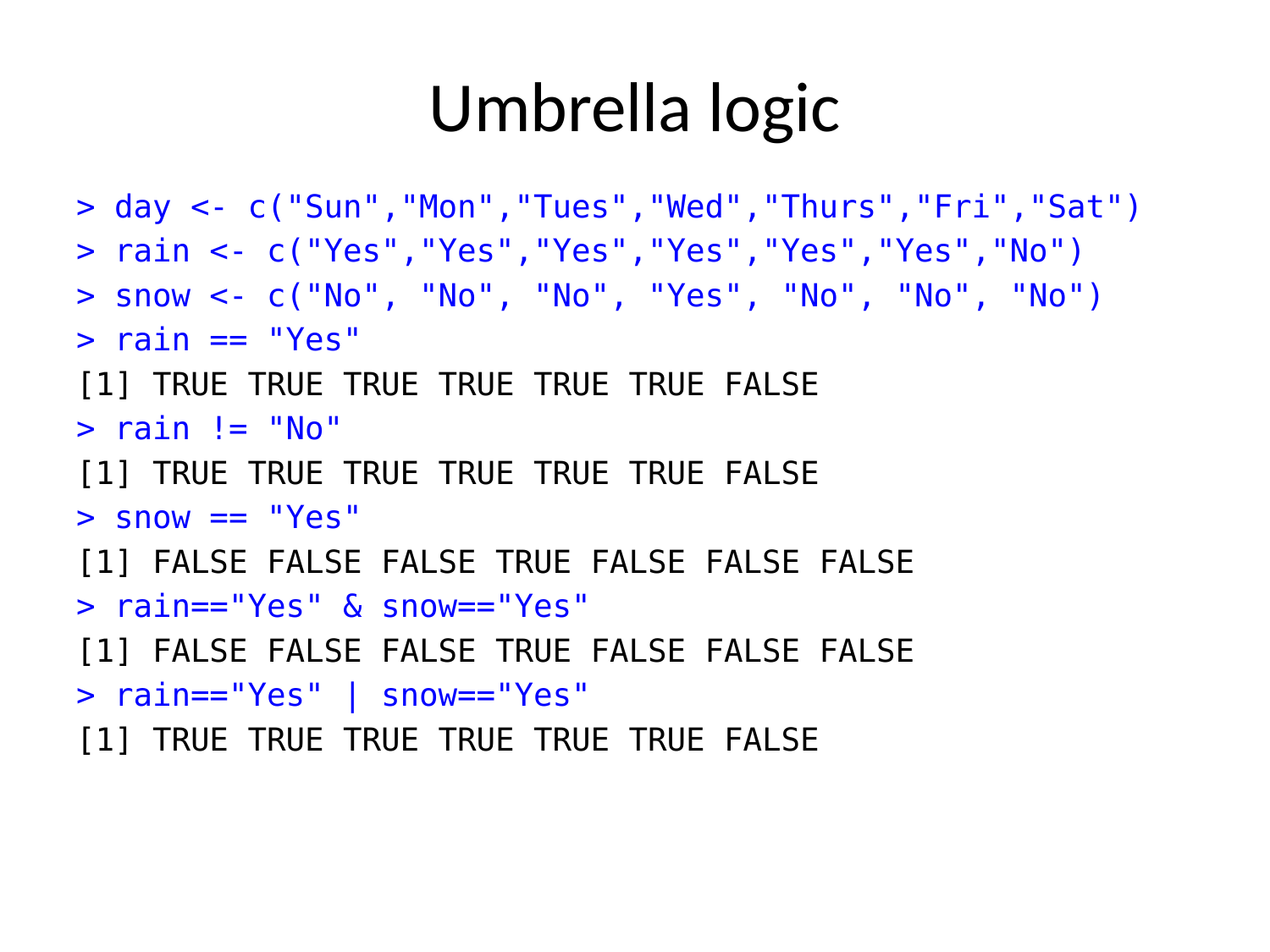

# Umbrella logic
> day <- c("Sun","Mon","Tues","Wed","Thurs","Fri","Sat")
> rain <- c("Yes","Yes","Yes","Yes","Yes","Yes","No")
> snow <- c("No", "No", "No", "Yes", "No", "No", "No")
> rain == "Yes"
[1] TRUE TRUE TRUE TRUE TRUE TRUE FALSE
> rain != "No"
[1] TRUE TRUE TRUE TRUE TRUE TRUE FALSE
> snow == "Yes"
[1] FALSE FALSE FALSE TRUE FALSE FALSE FALSE
> rain=="Yes" & snow=="Yes"
[1] FALSE FALSE FALSE TRUE FALSE FALSE FALSE
> rain=="Yes" | snow=="Yes"
[1] TRUE TRUE TRUE TRUE TRUE TRUE FALSE